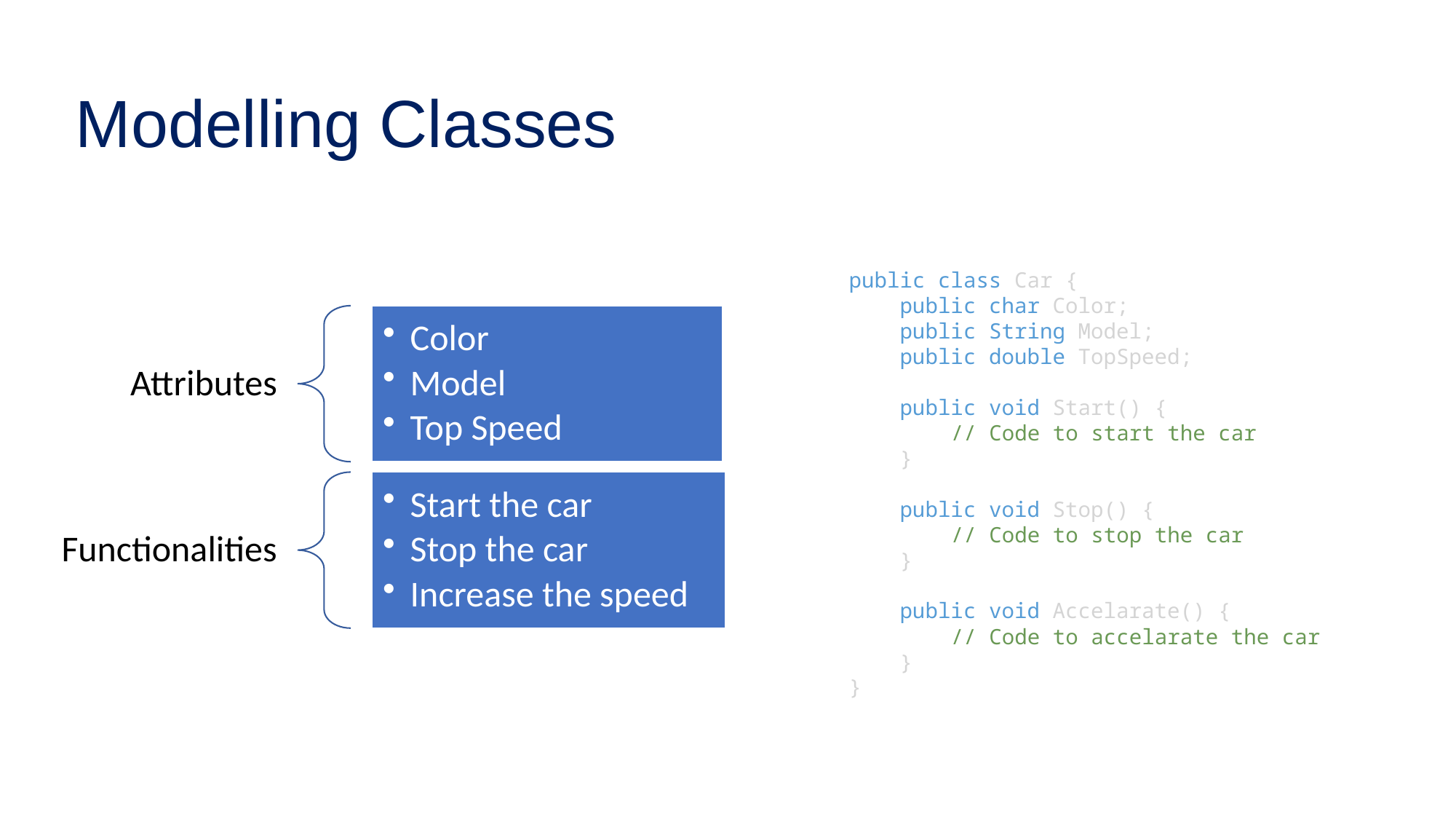

# Modelling Classes
Attributes
Color
Model
Top Speed
Functionalities
Start the car
Stop the car
Increase the speed

public class Car {
    public char Color;
    public String Model;
    public double TopSpeed;
    public void Start() {
        // Code to start the car
    }
    public void Stop() {
        // Code to stop the car
    }
    public void Accelarate() {
        // Code to accelarate the car
    }
}